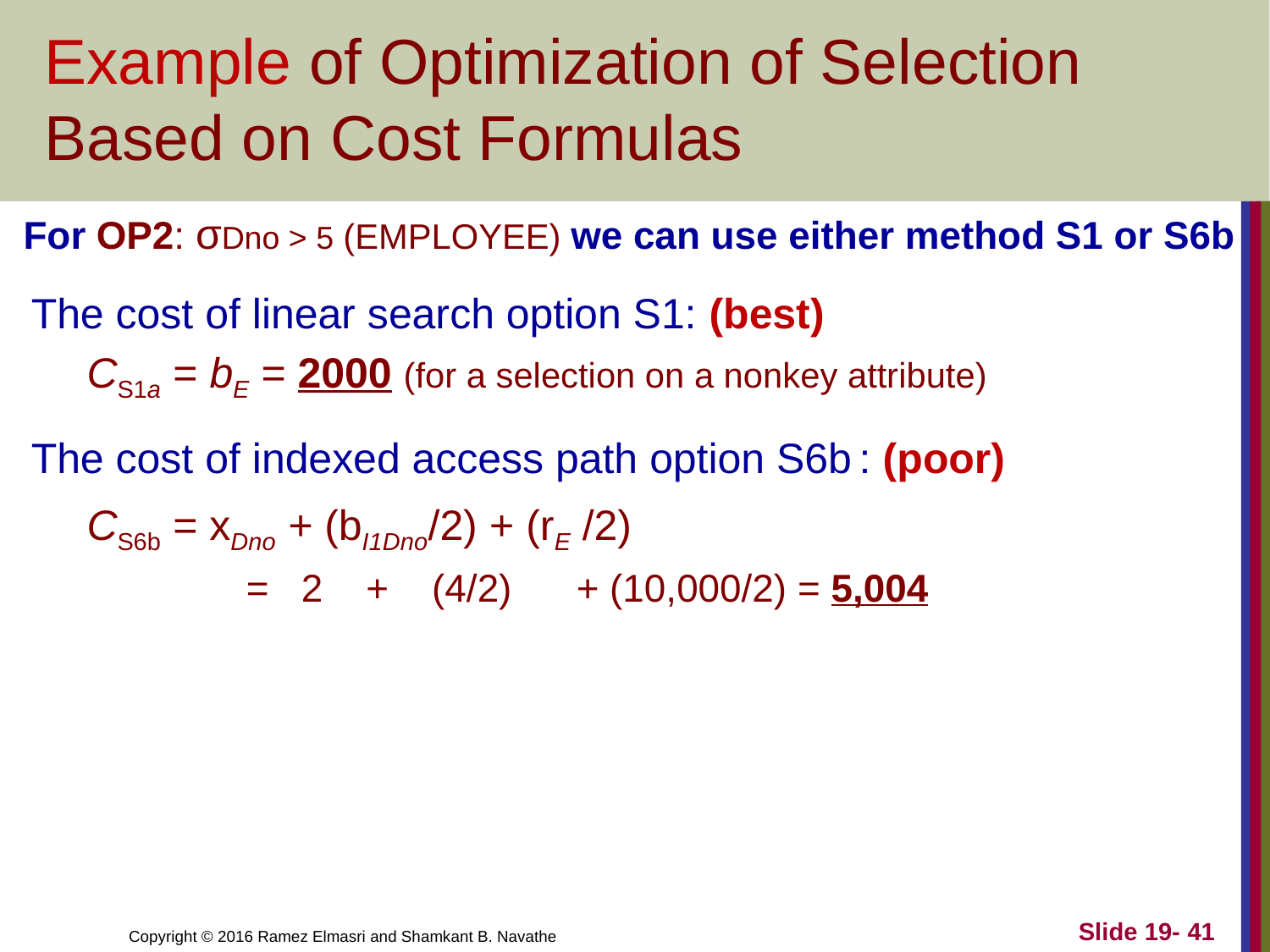

# Example of Optimization of Selection Based on Cost Formulas
For OP2: σDno > 5 (EMPLOYEE) we can use either method S1 or S6b

The cost of linear search option S1: (best)
CS1a = bE = 2000 (for a selection on a nonkey attribute)

The cost of indexed access path option S6b : (poor)
CS6b = xDno + (bI1Dno/2) + (rE /2)
	   =   2    +    (4/2)      + (10,000/2) = 5,004

Slide 19- 41